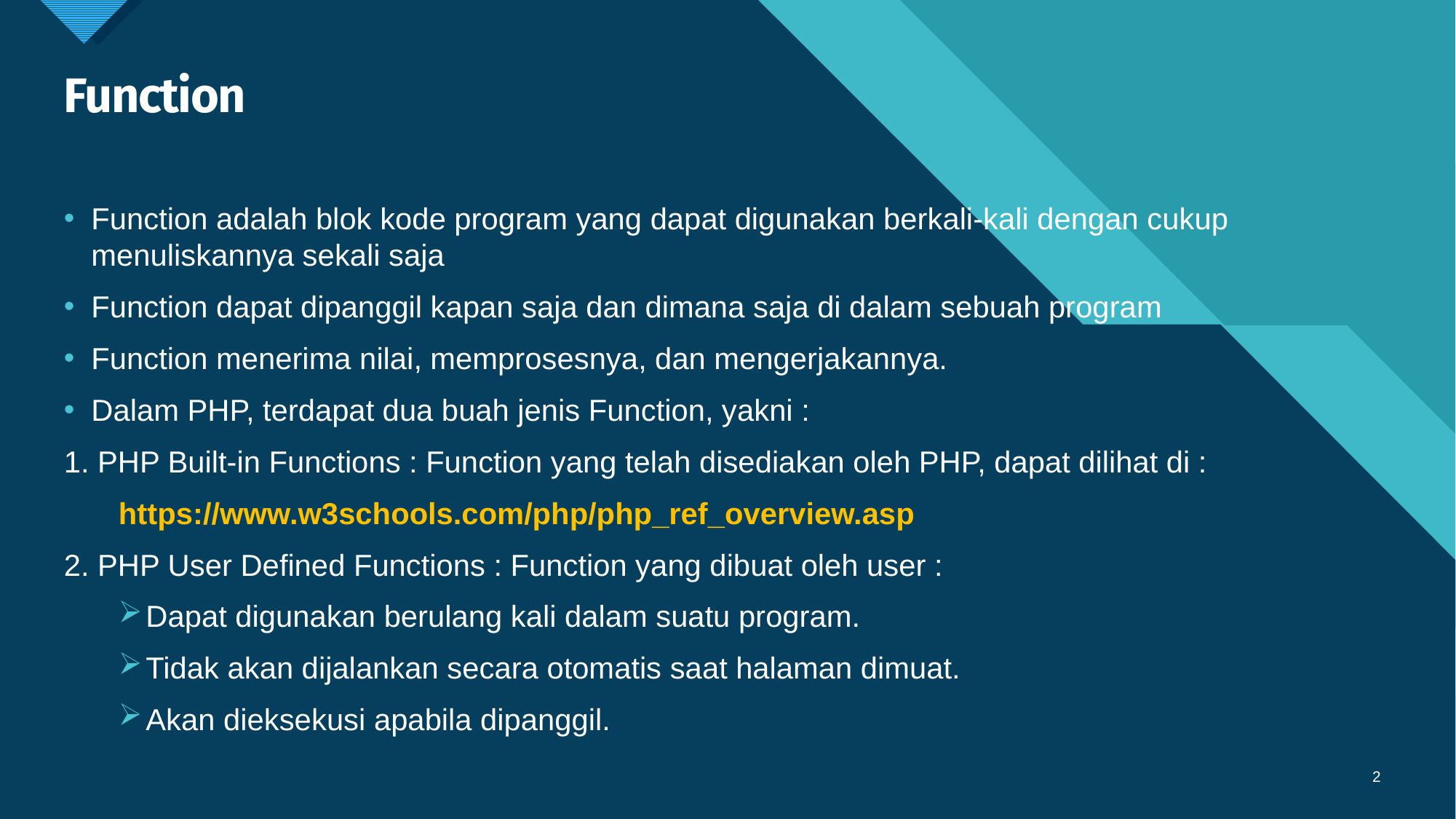

# Function
Function adalah blok kode program yang dapat digunakan berkali-kali dengan cukup menuliskannya sekali saja
Function dapat dipanggil kapan saja dan dimana saja di dalam sebuah program
Function menerima nilai, memprosesnya, dan mengerjakannya.
Dalam PHP, terdapat dua buah jenis Function, yakni :
1. PHP Built-in Functions : Function yang telah disediakan oleh PHP, dapat dilihat di :
https://www.w3schools.com/php/php_ref_overview.asp
2. PHP User Defined Functions : Function yang dibuat oleh user :
Dapat digunakan berulang kali dalam suatu program.
Tidak akan dijalankan secara otomatis saat halaman dimuat.
Akan dieksekusi apabila dipanggil.

2